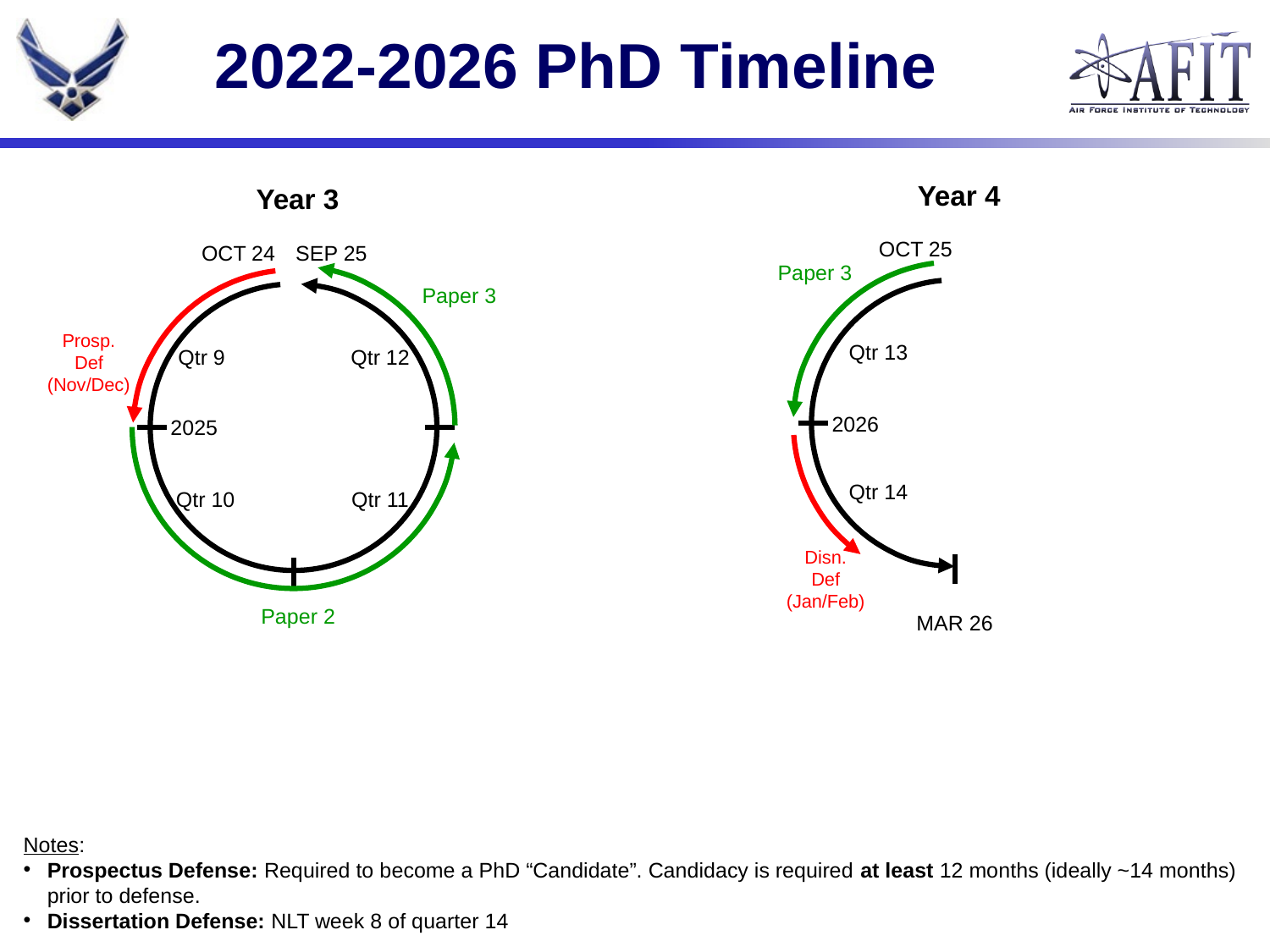

# 2022-2026 PhD Timeline
Year 4
Year 3
OCT 25
OCT 24
SEP 25
Paper 3

Paper 3

Prosp.
Def
(Nov/Dec)
Qtr 13
Qtr 9
Qtr 12
2026
2025
Qtr 14
Qtr 10
Qtr 11
Disn.
Def
(Jan/Feb)
Paper 2
MAR 26
Notes:
Prospectus Defense: Required to become a PhD “Candidate”. Candidacy is required at least 12 months (ideally ~14 months) prior to defense.
Dissertation Defense: NLT week 8 of quarter 14